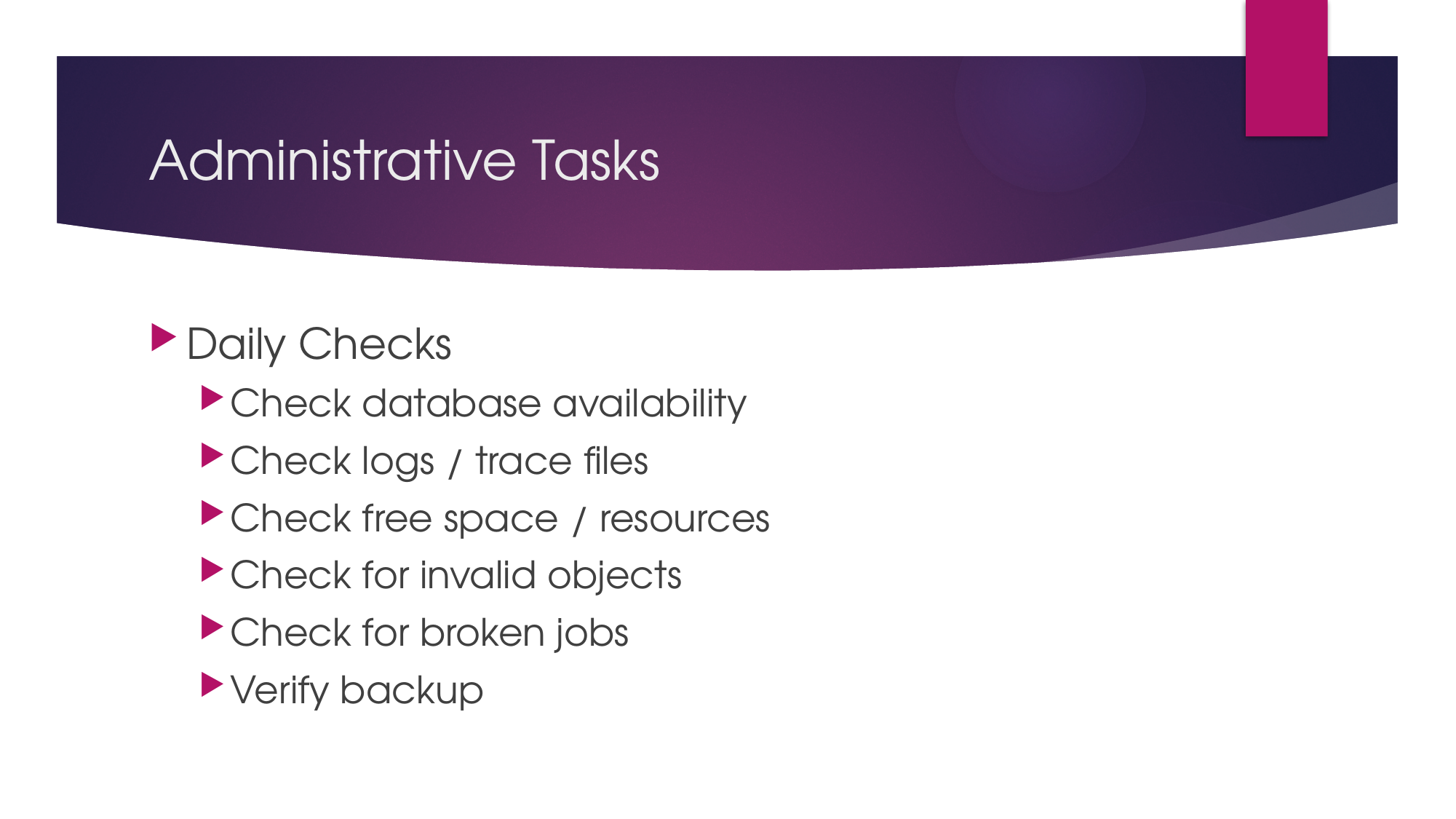

# Administrative Tasks
Daily Checks
Check database availability
Check logs / trace files
Check free space / resources
Check for invalid objects
Check for broken jobs
Verify backup